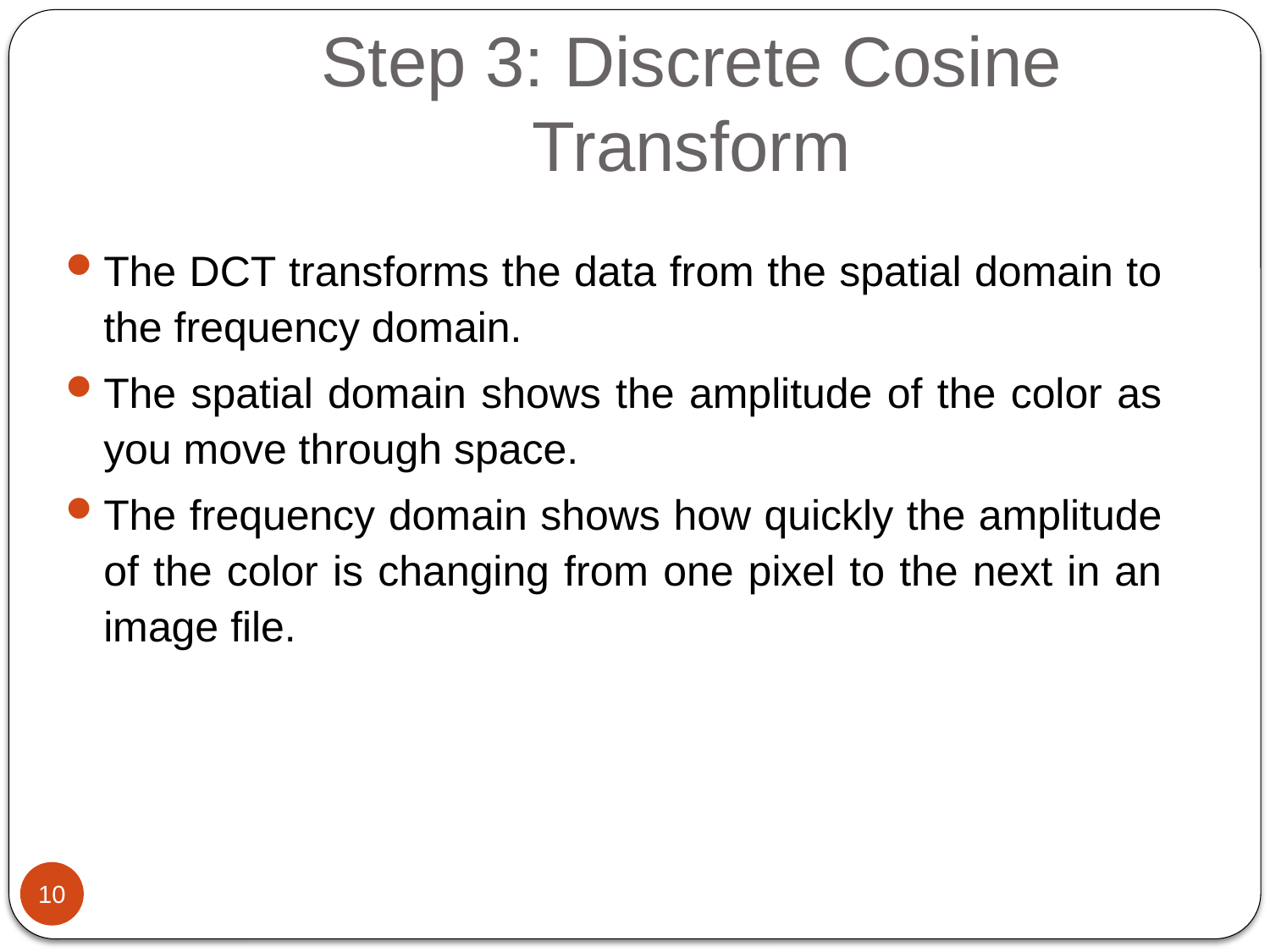

# Step 3: Discrete Cosine Transform
The DCT transforms the data from the spatial domain to the frequency domain.
The spatial domain shows the amplitude of the color as you move through space.
The frequency domain shows how quickly the amplitude of the color is changing from one pixel to the next in an image file.

10